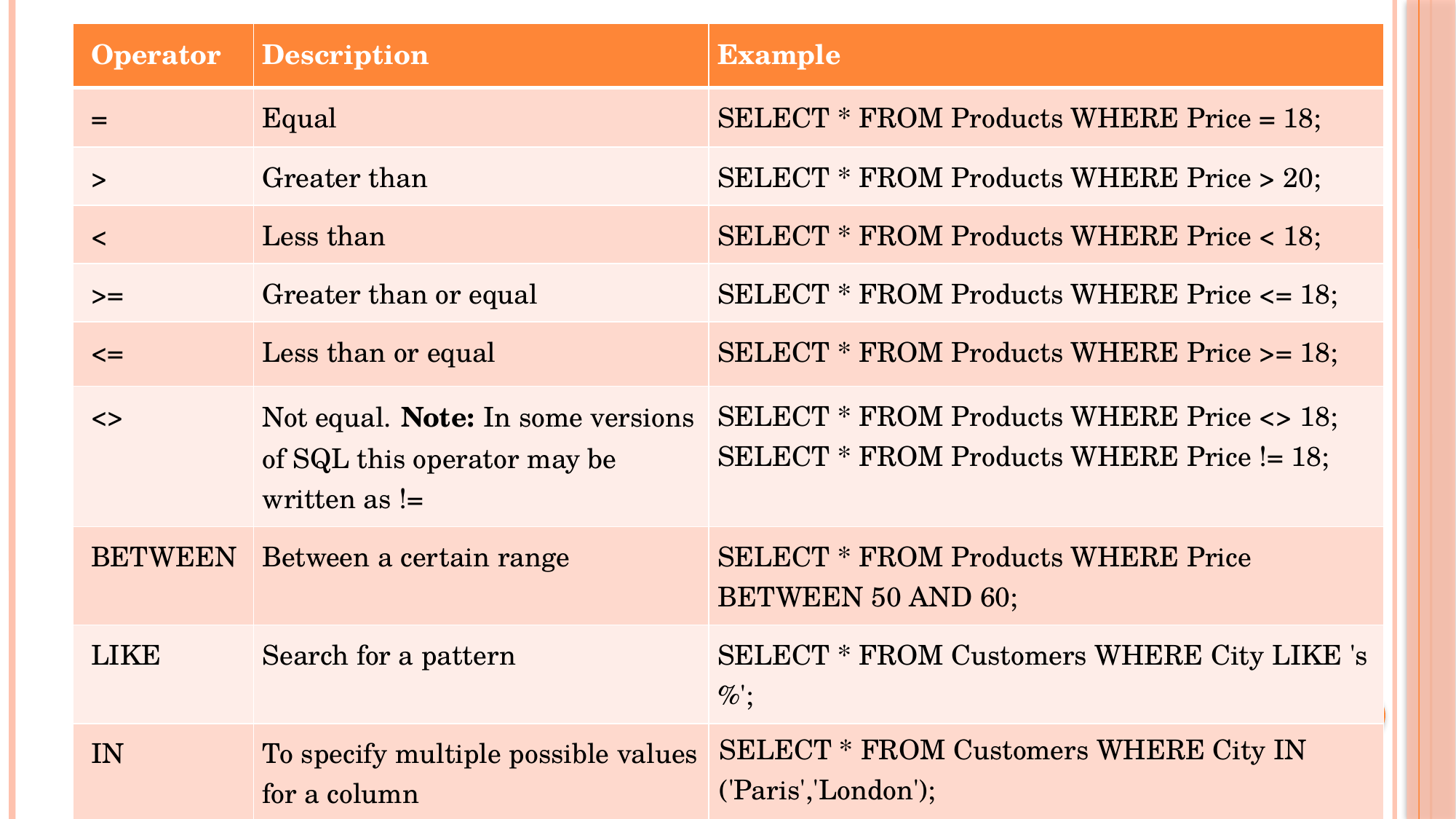

| Operator | Description | Example |
| --- | --- | --- |
| = | Equal | SELECT \* FROM Products WHERE Price = 18; |
| > | Greater than | SELECT \* FROM Products WHERE Price > 20; |
| < | Less than | SELECT \* FROM Products WHERE Price < 18; |
| >= | Greater than or equal | SELECT \* FROM Products WHERE Price <= 18; |
| <= | Less than or equal | SELECT \* FROM Products WHERE Price >= 18; |
| <> | Not equal. Note: In some versions of SQL this operator may be written as != | SELECT \* FROM Products WHERE Price <> 18; SELECT \* FROM Products WHERE Price != 18; |
| BETWEEN | Between a certain range | SELECT \* FROM Products WHERE Price BETWEEN 50 AND 60; |
| LIKE | Search for a pattern | SELECT \* FROM Customers WHERE City LIKE 's%'; |
| IN | To specify multiple possible values for a column | SELECT \* FROM Customers WHERE City IN ('Paris','London'); |